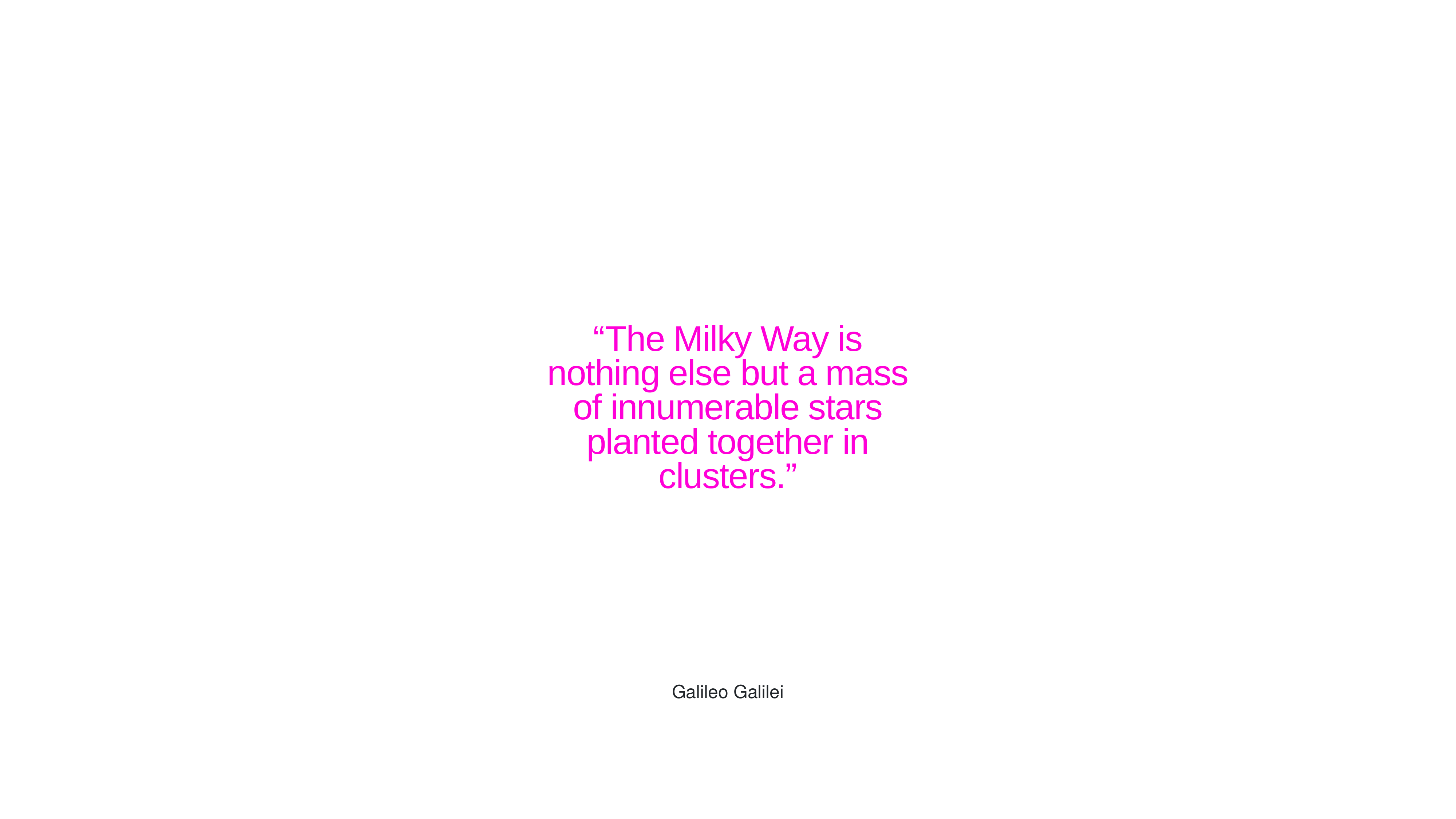

“The Milky Way is
nothing else but a mass
of innumerable stars
planted together in
clusters.”
Galileo Galilei